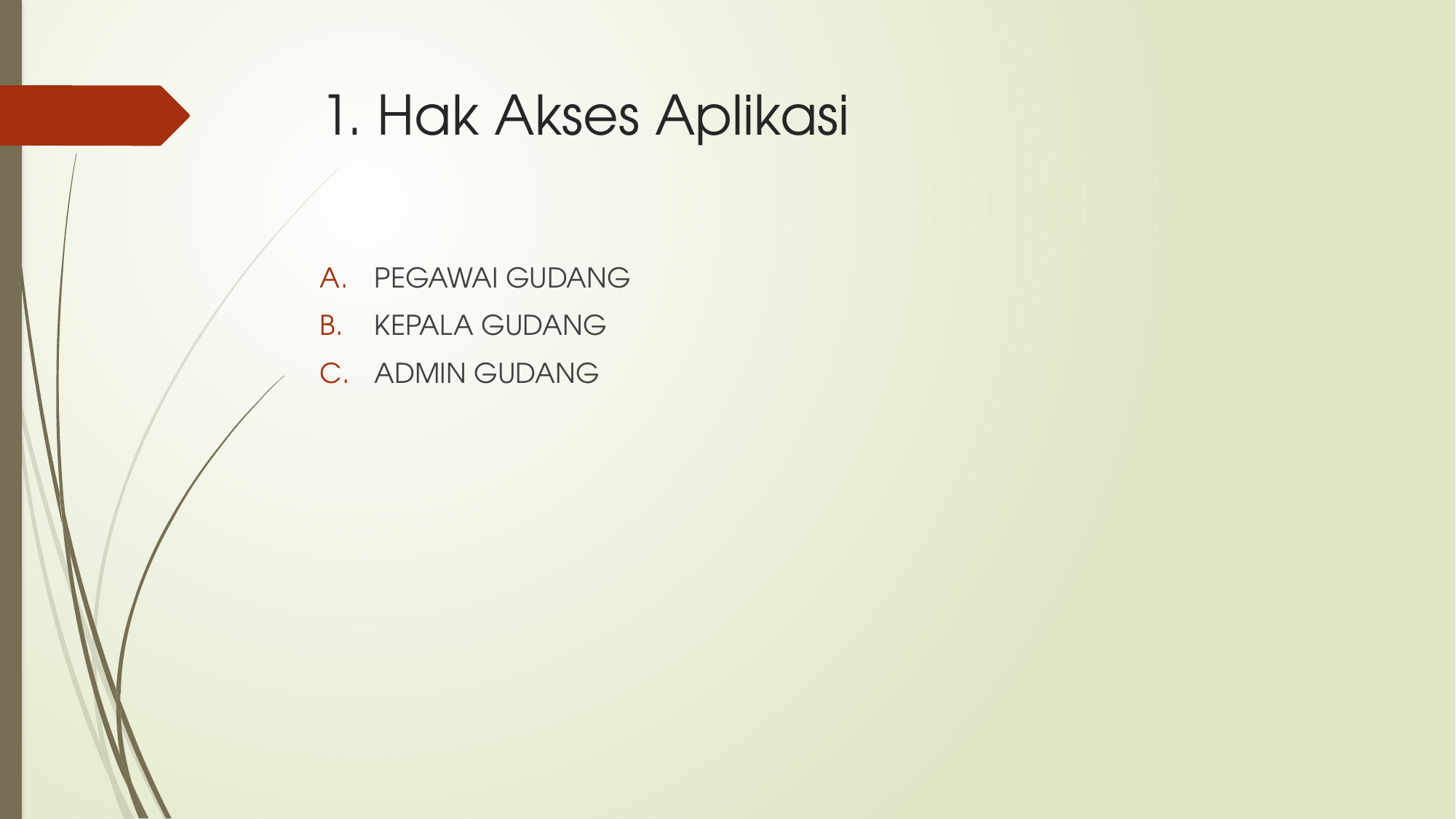

# 1. Hak Akses Aplikasi
PEGAWAI GUDANG
KEPALA GUDANG
ADMIN GUDANG